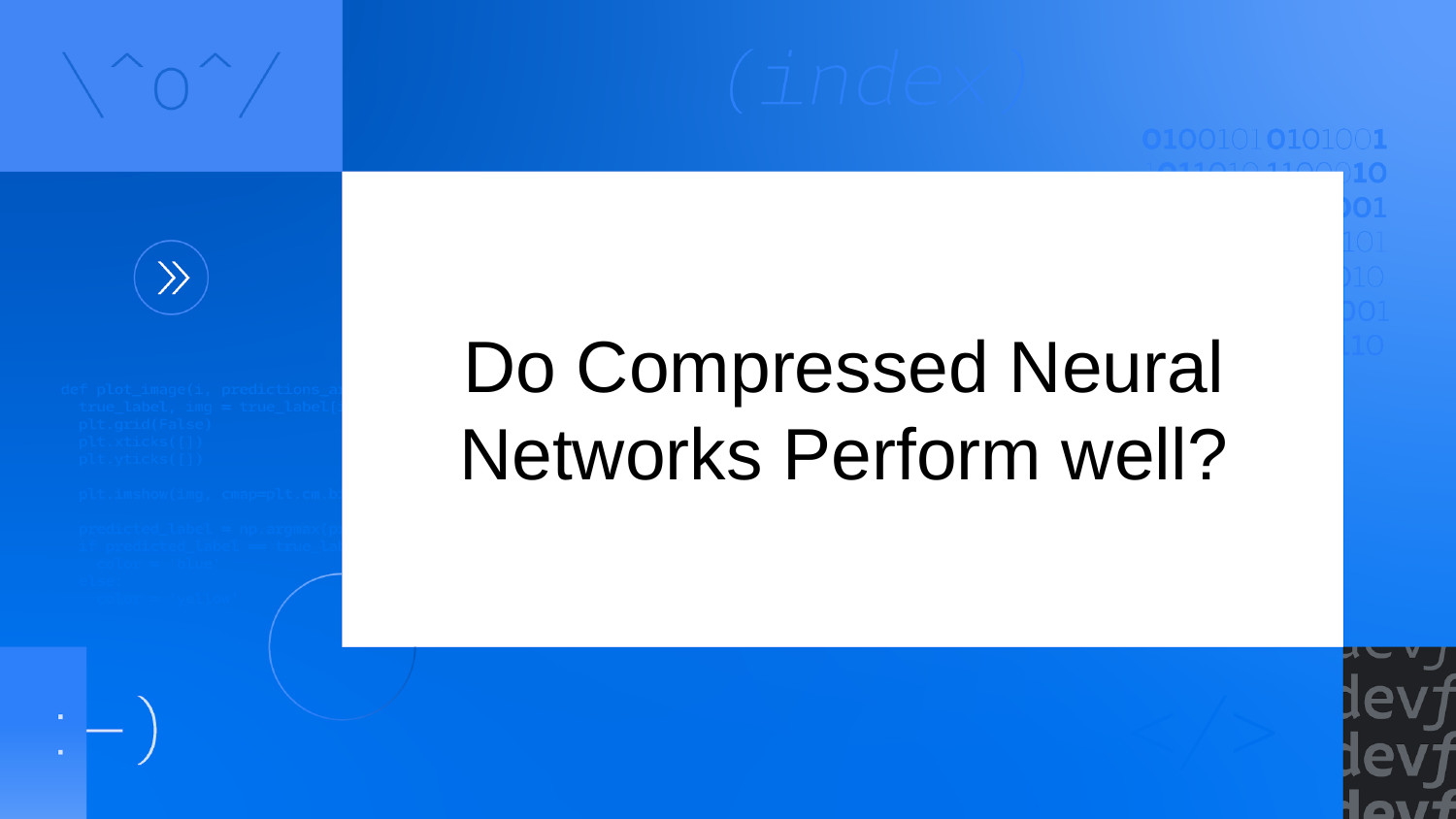

# Do Compressed Neural Networks Perform well?